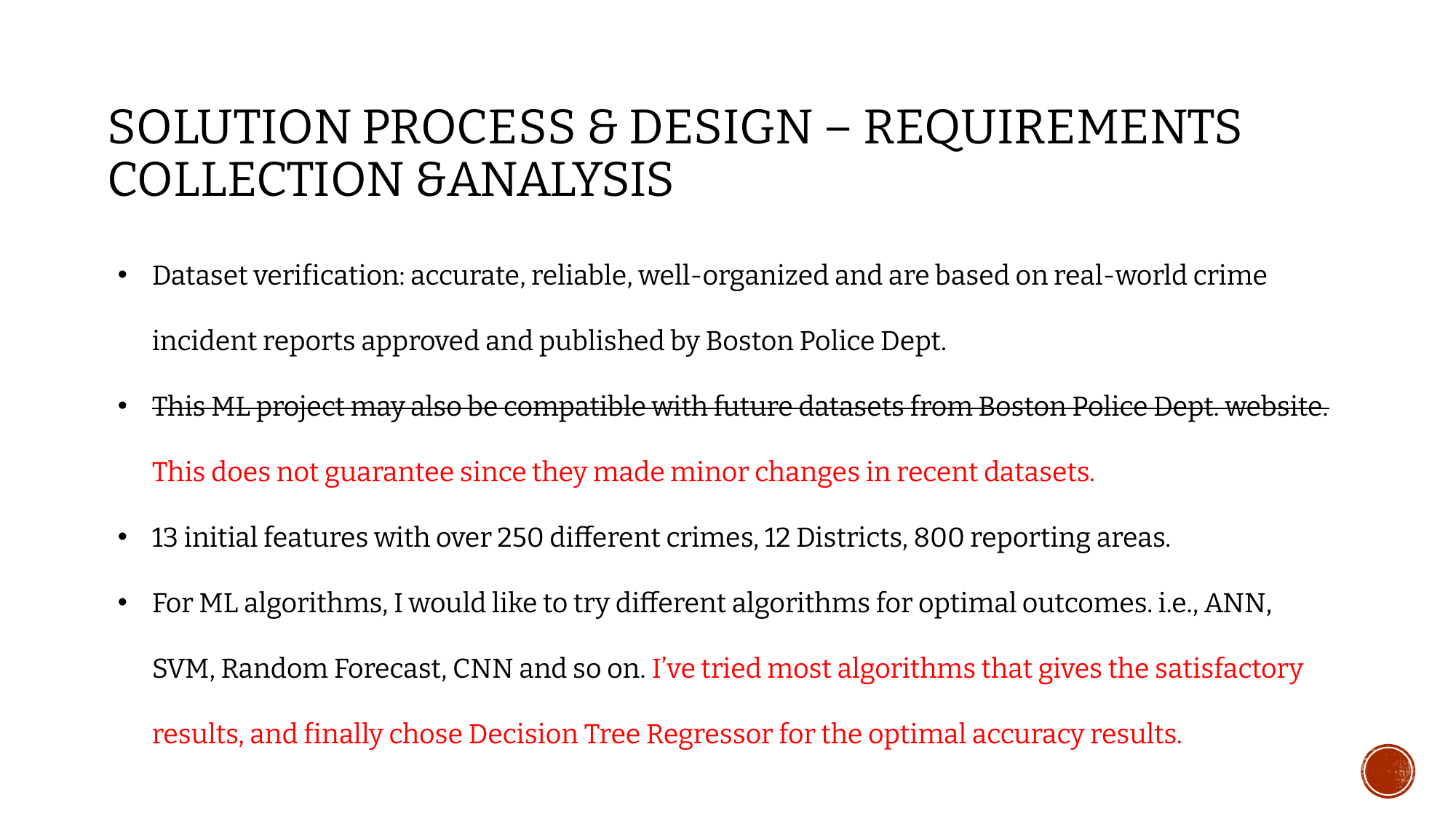

# Solution process & design – Requirements Collection &Analysis
Dataset verification: accurate, reliable, well-organized and are based on real-world crime incident reports approved and published by Boston Police Dept.
This ML project may also be compatible with future datasets from Boston Police Dept. website. This does not guarantee since they made minor changes in recent datasets.
13 initial features with over 250 different crimes, 12 Districts, 800 reporting areas.
For ML algorithms, I would like to try different algorithms for optimal outcomes. i.e., ANN, SVM, Random Forecast, CNN and so on. I’ve tried most algorithms that gives the satisfactory results, and finally chose Decision Tree Regressor for the optimal accuracy results.